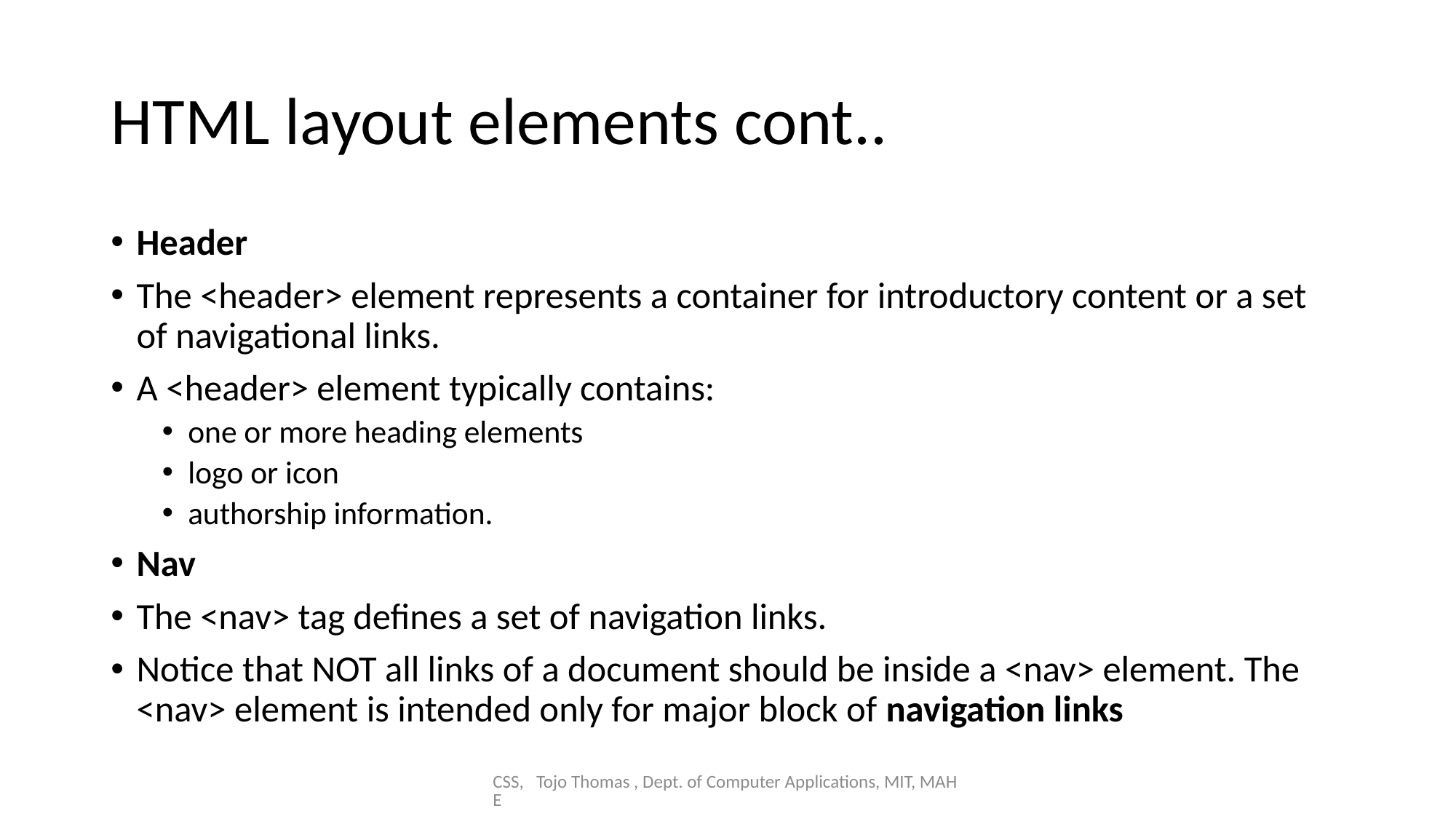

# HTML layout elements cont..
Header
The <header> element represents a container for introductory content or a set of navigational links.
A <header> element typically contains:
one or more heading elements
logo or icon
authorship information.
Nav
The <nav> tag defines a set of navigation links.
Notice that NOT all links of a document should be inside a <nav> element. The <nav> element is intended only for major block of navigation links

CSS,   Tojo Thomas , Dept. of Computer Applications, MIT, MAHE